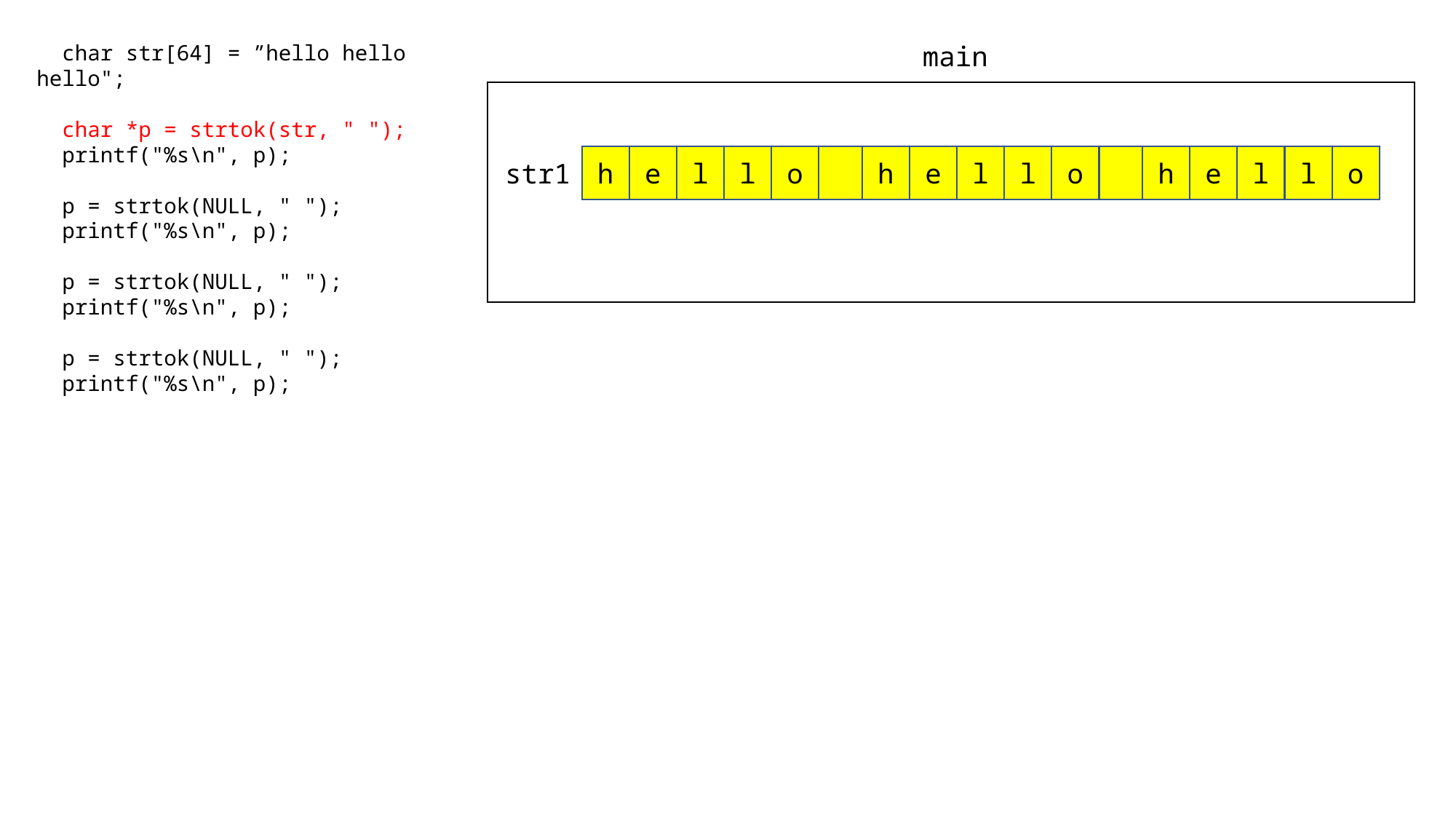

char str[64] = ”hello hello hello";

  char *p = strtok(str, " ");
  printf("%s\n", p);

  p = strtok(NULL, " ");
  printf("%s\n", p);

  p = strtok(NULL, " ");
  printf("%s\n", p);

  p = strtok(NULL, " ");
  printf("%s\n", p);

main

h
e
l
l
o

h
e
l
l
o

h
e
l
l
o
str1